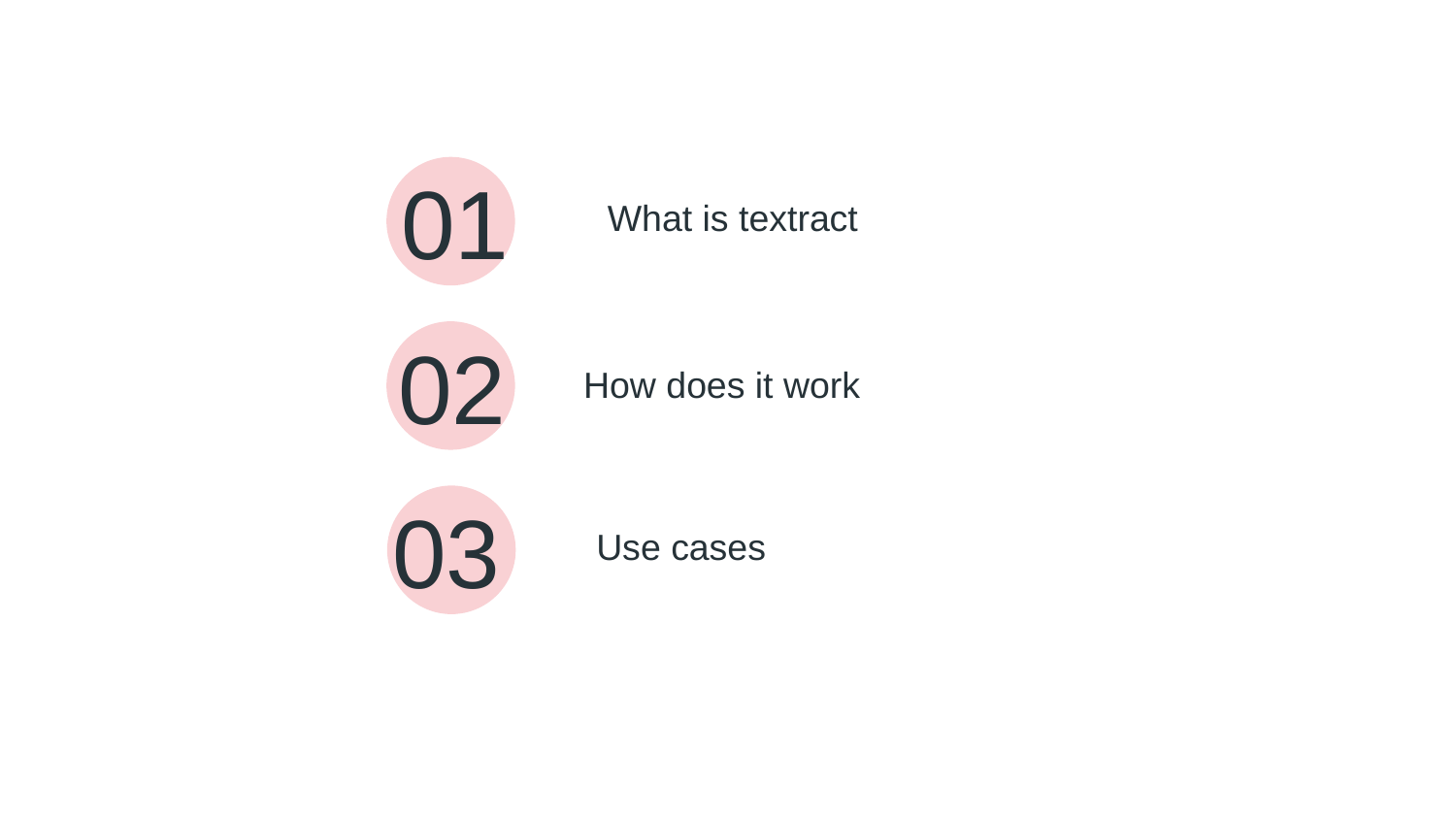

01
# What is textract

02
How does it work

03
Use cases